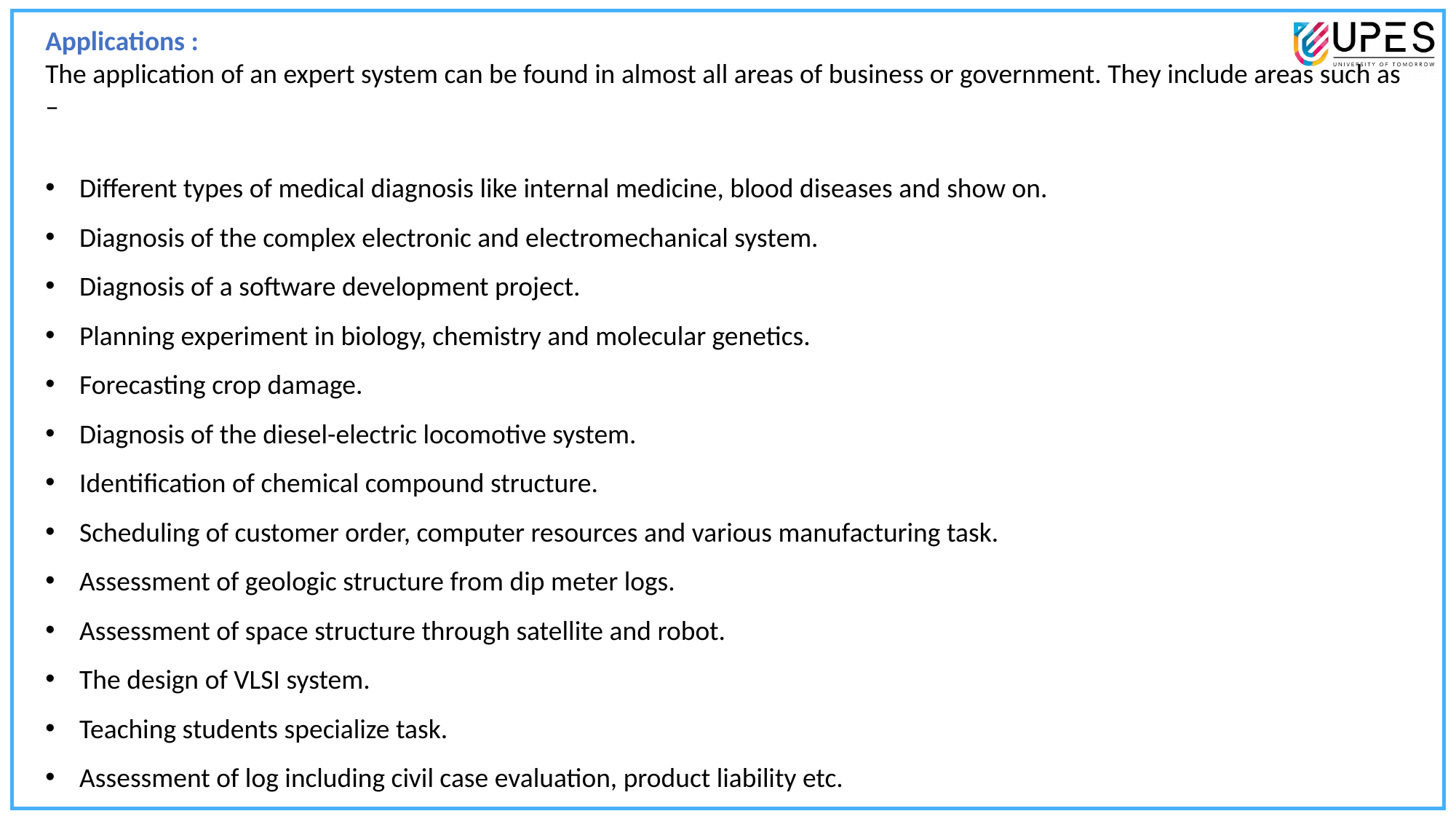

Applications :
The application of an expert system can be found in almost all areas of business or government. They include areas such as –

Different types of medical diagnosis like internal medicine, blood diseases and show on.
Diagnosis of the complex electronic and electromechanical system.
Diagnosis of a software development project.
Planning experiment in biology, chemistry and molecular genetics.
Forecasting crop damage.
Diagnosis of the diesel-electric locomotive system.
Identification of chemical compound structure.
Scheduling of customer order, computer resources and various manufacturing task.
Assessment of geologic structure from dip meter logs.
Assessment of space structure through satellite and robot.
The design of VLSI system.
Teaching students specialize task.
Assessment of log including civil case evaluation, product liability etc.